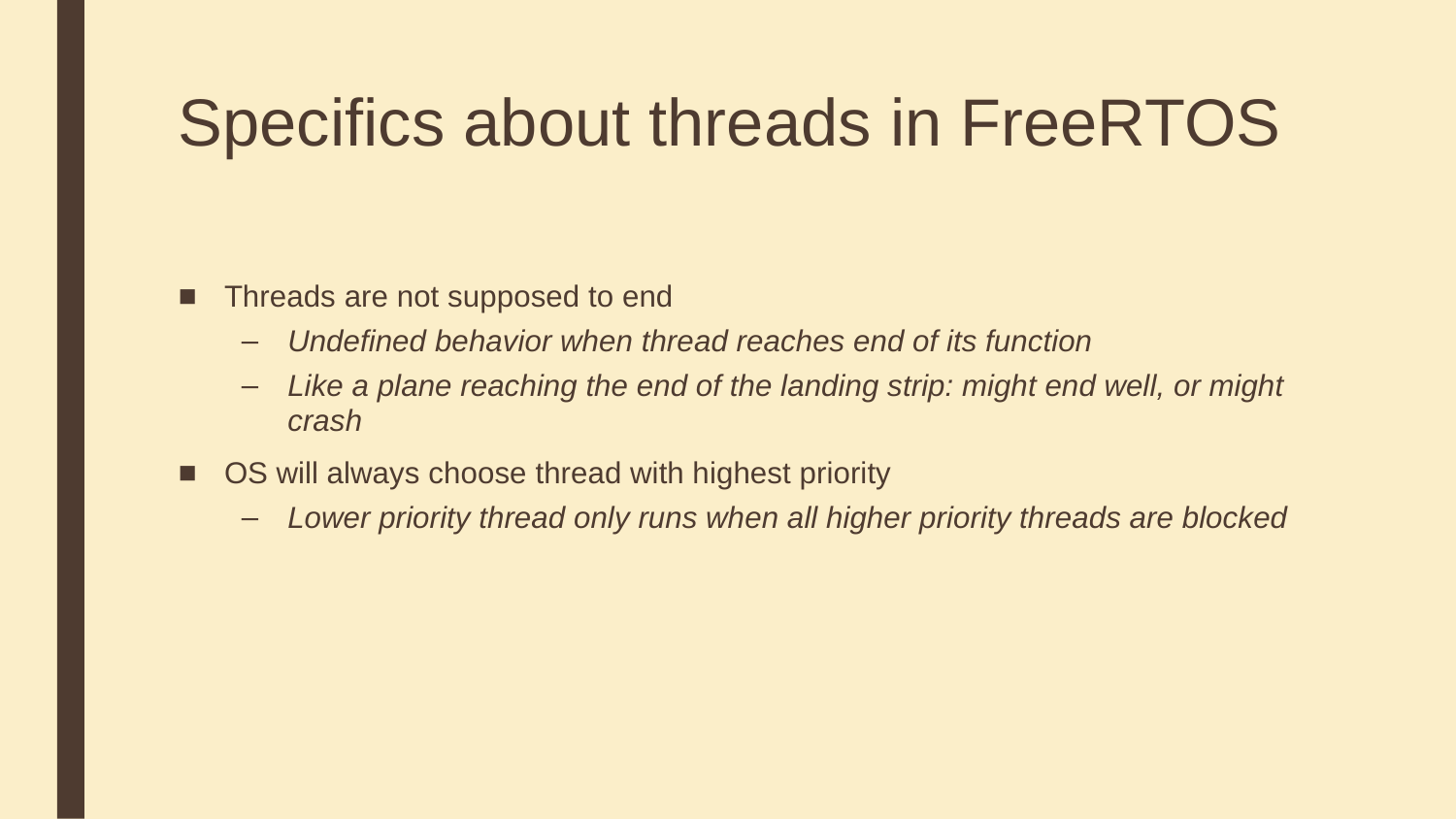

# Specifics about threads in FreeRTOS
Threads are not supposed to end
Undefined behavior when thread reaches end of its function
Like a plane reaching the end of the landing strip: might end well, or might crash
OS will always choose thread with highest priority
Lower priority thread only runs when all higher priority threads are blocked